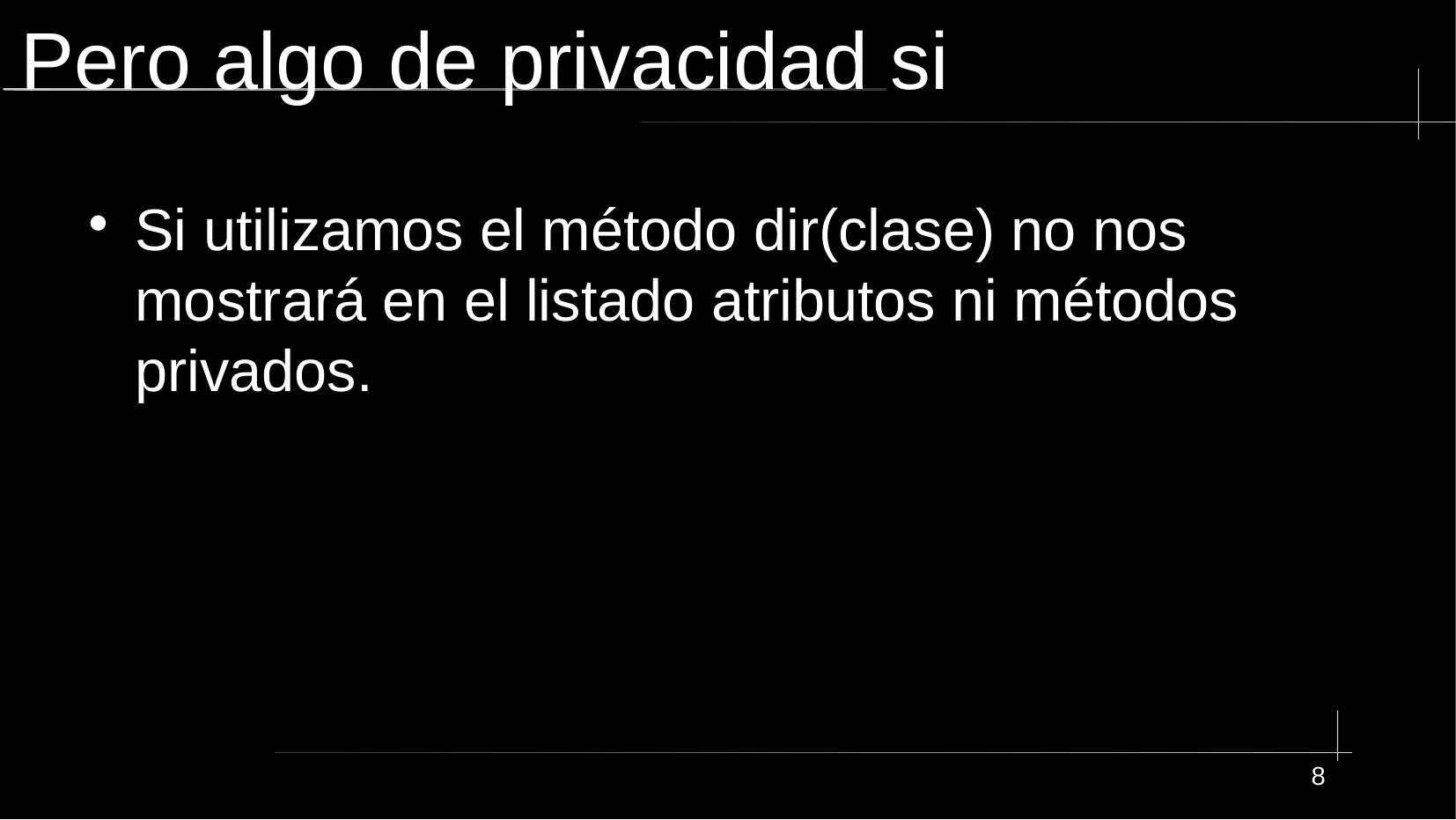

# Pero algo de privacidad si
Si utilizamos el método dir(clase) no nos mostrará en el listado atributos ni métodos privados.
8